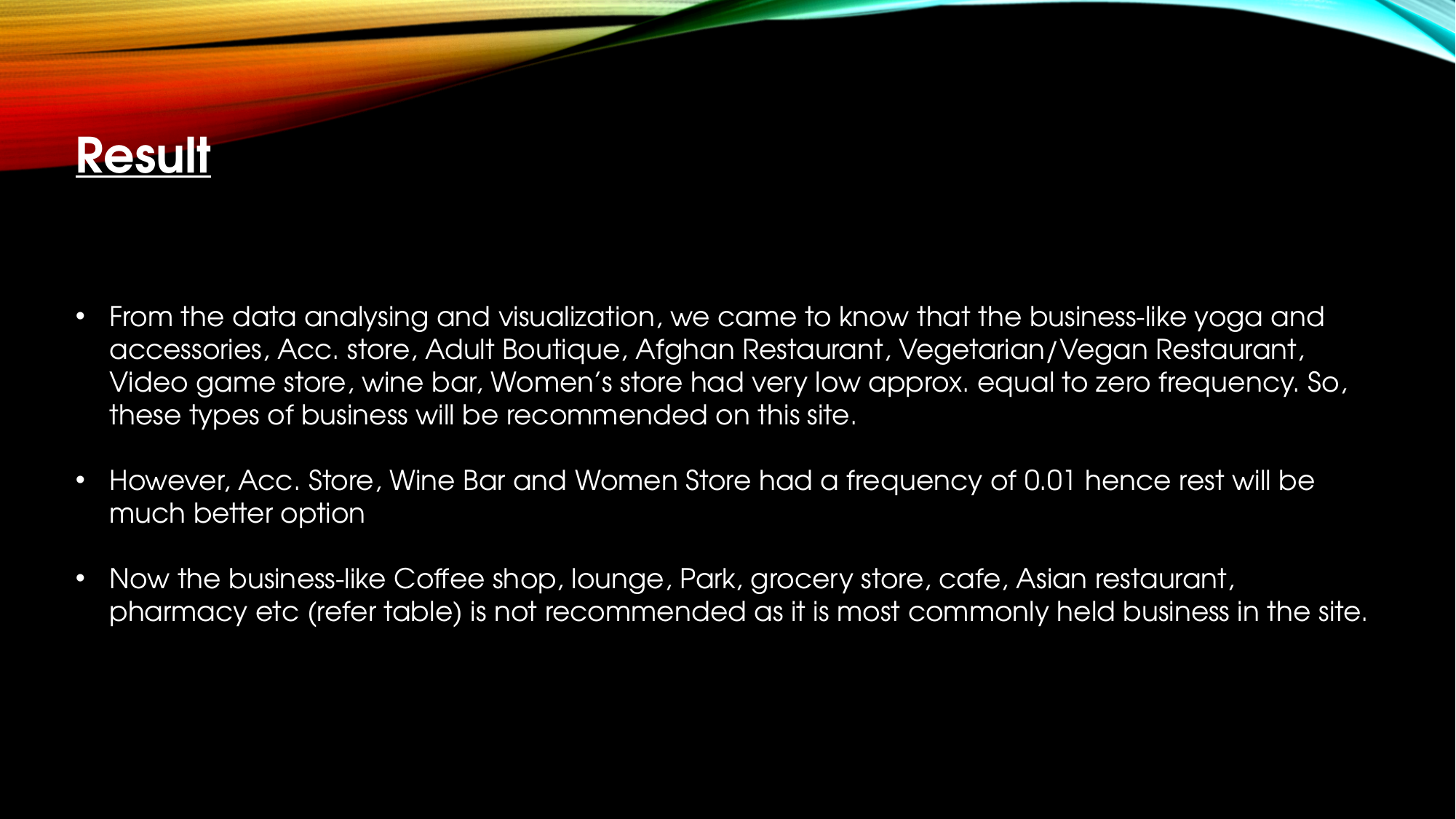

Result

From the data analysing and visualization, we came to know that the business-like yoga and accessories, Acc. store, Adult Boutique, Afghan Restaurant, Vegetarian/Vegan Restaurant, Video game store, wine bar, Women’s store had very low approx. equal to zero frequency. So, these types of business will be recommended on this site.

However, Acc. Store, Wine Bar and Women Store had a frequency of 0.01 hence rest will be much better option

Now the business-like Coffee shop, lounge, Park, grocery store, cafe, Asian restaurant, pharmacy etc (refer table) is not recommended as it is most commonly held business in the site.